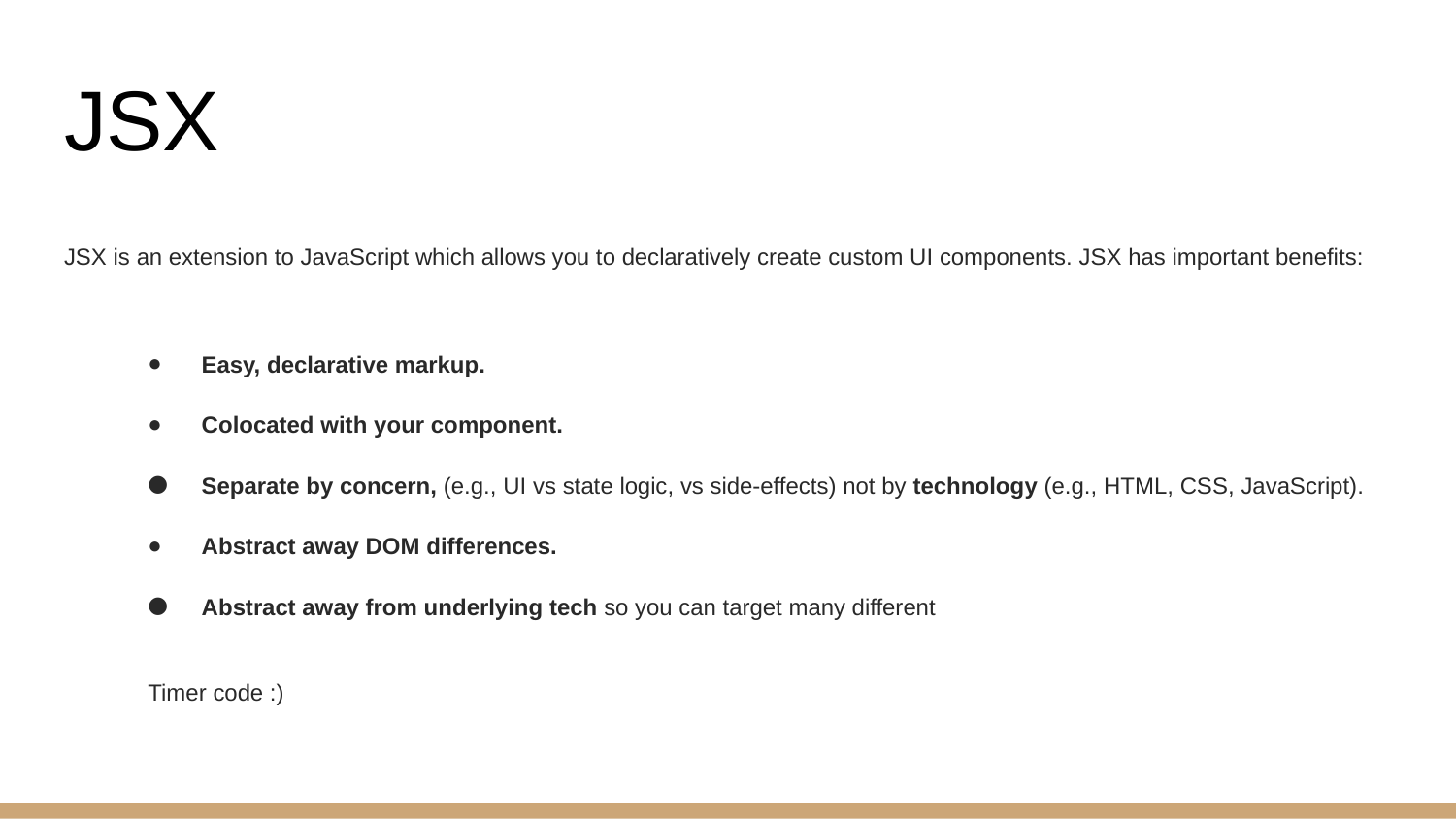

# JSX
JSX is an extension to JavaScript which allows you to declaratively create custom UI components. JSX has important benefits:
Easy, declarative markup.
Colocated with your component.
Separate by concern, (e.g., UI vs state logic, vs side-effects) not by technology (e.g., HTML, CSS, JavaScript).
Abstract away DOM differences.
Abstract away from underlying tech so you can target many different
Timer code :)